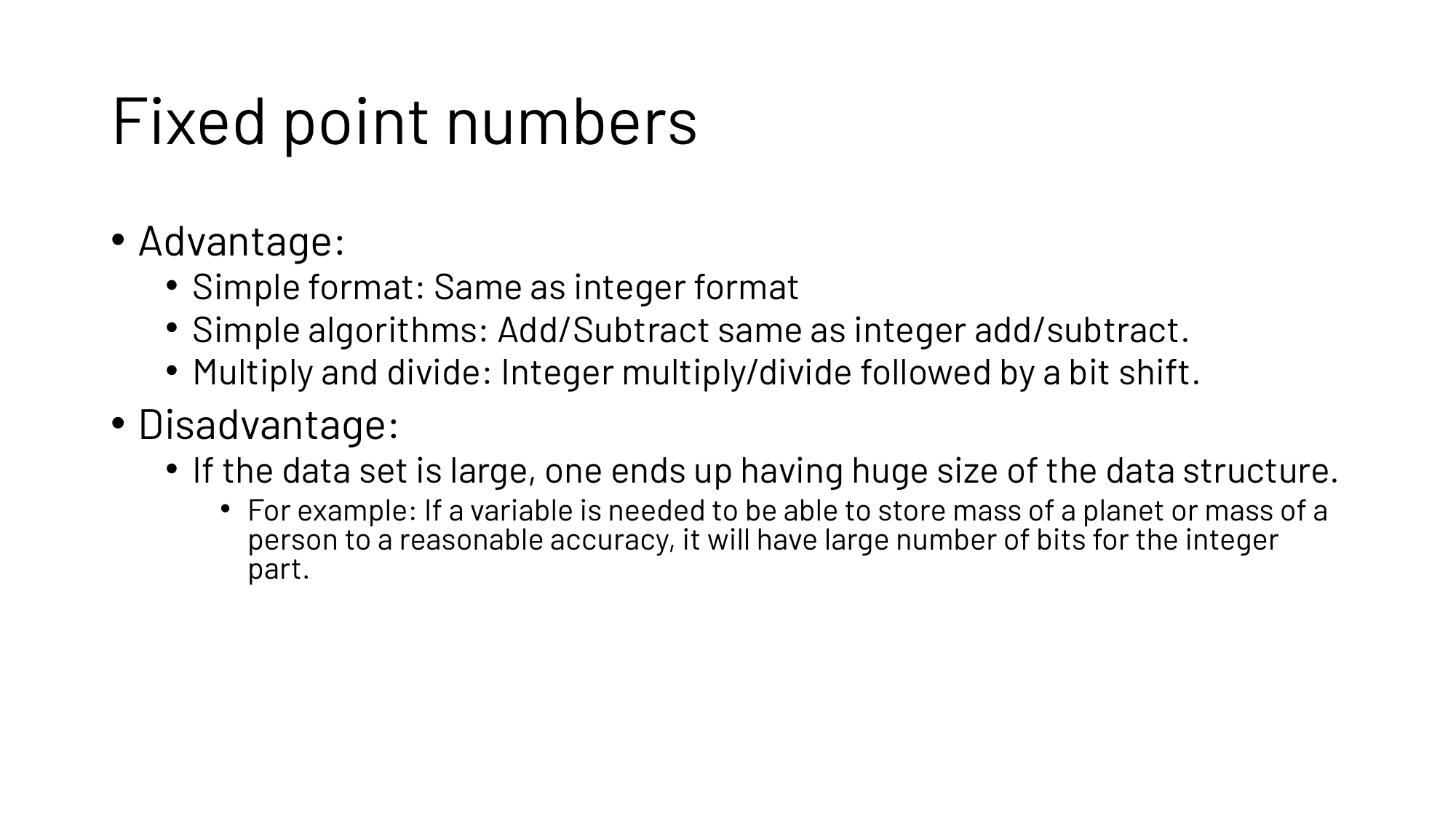

# Fixed point numbers
Advantage:
Simple format: Same as integer format
Simple algorithms: Add/Subtract same as integer add/subtract.
Multiply and divide: Integer multiply/divide followed by a bit shift.
Disadvantage:
If the data set is large, one ends up having huge size of the data structure.
For example: If a variable is needed to be able to store mass of a planet or mass of a person to a reasonable accuracy, it will have large number of bits for the integer part.